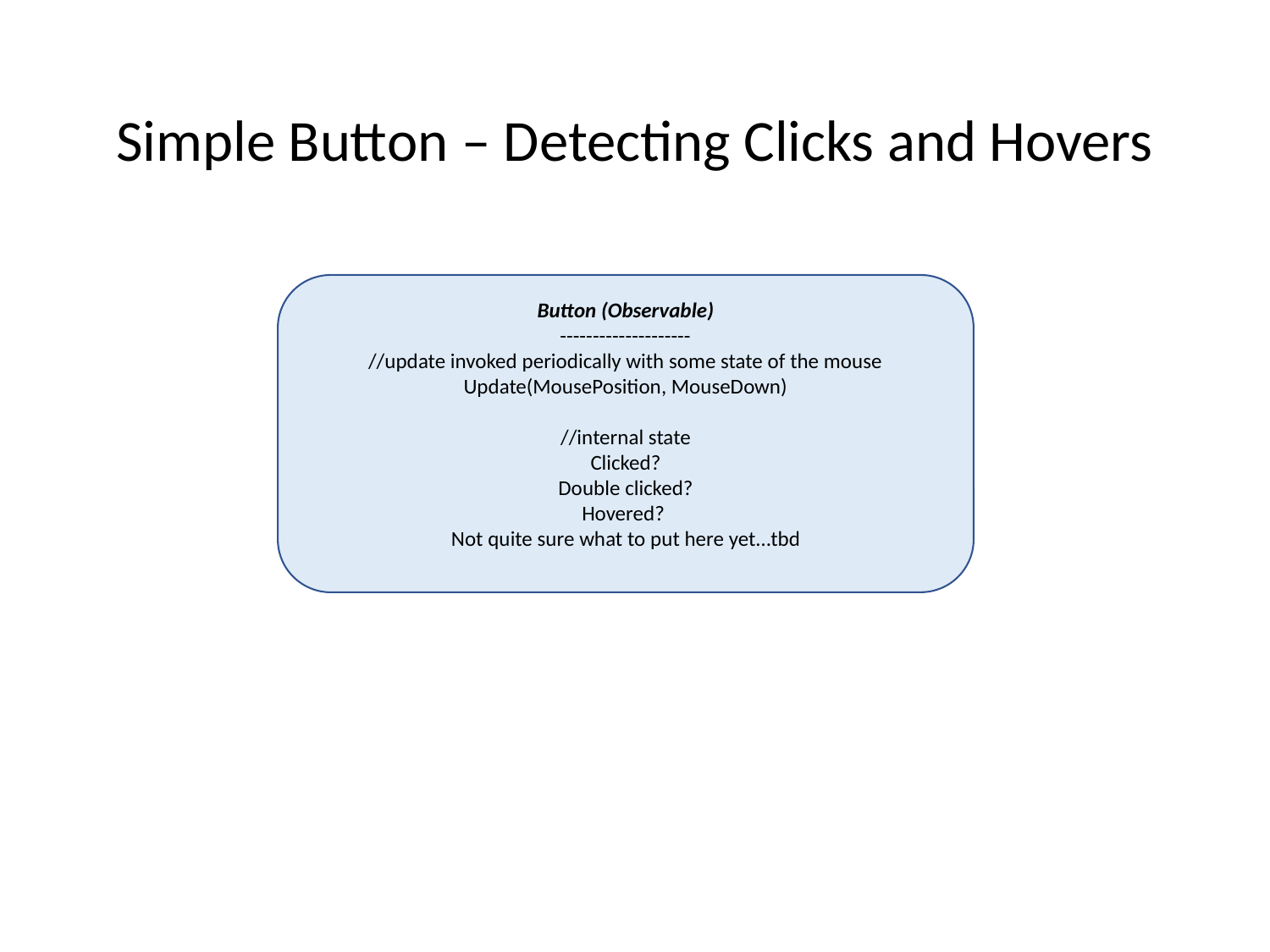

# Simple Button – Detecting Clicks and Hovers
Button (Observable)
--------------------
//update invoked periodically with some state of the mouse
Update(MousePosition, MouseDown)

//internal state
Clicked?
Double clicked?
Hovered?
Not quite sure what to put here yet…tbd